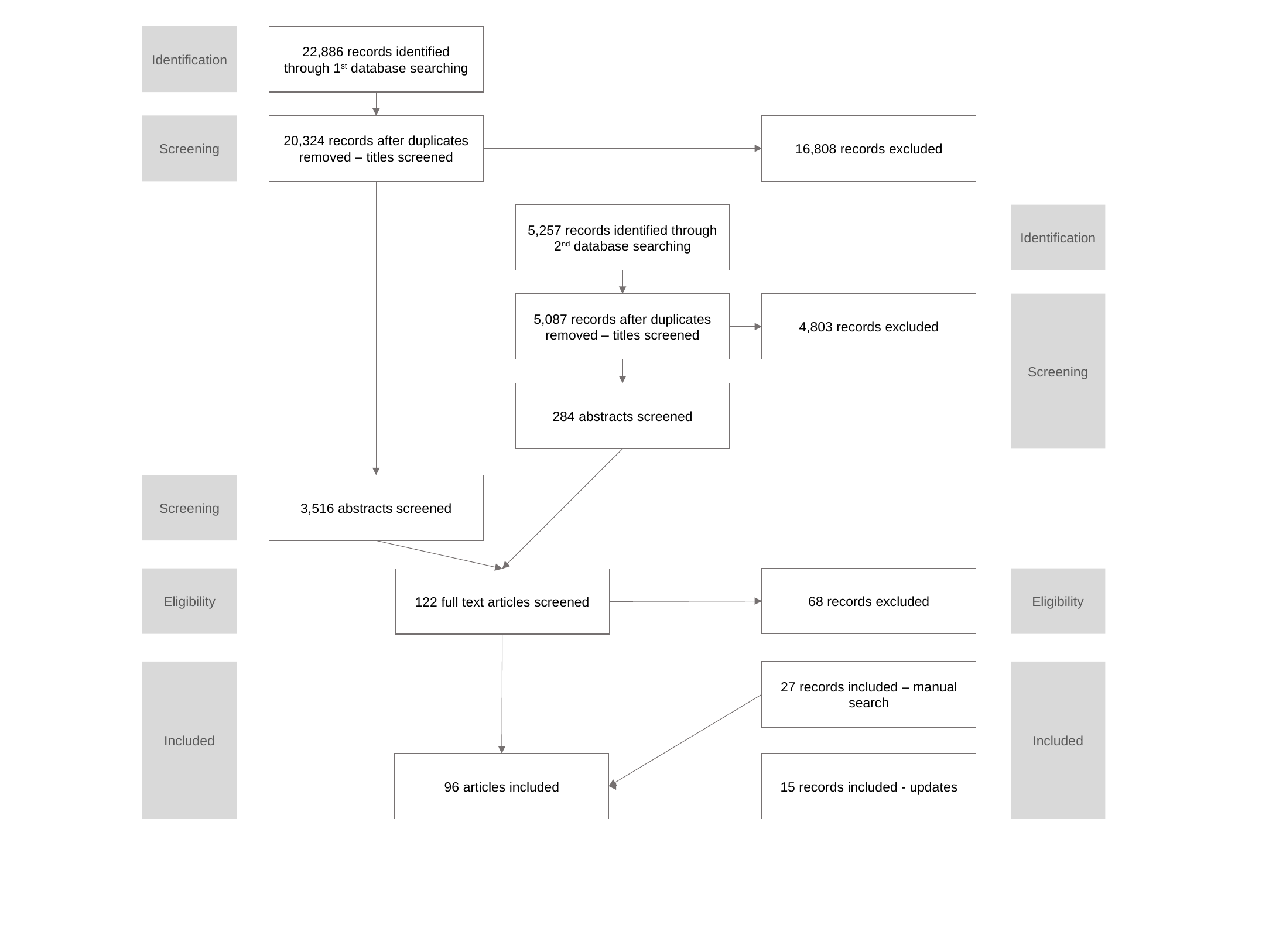

Identification
22,886 records identified through 1st database searching
Screening
20,324 records after duplicates removed – titles screened
16,808 records excluded
5,257 records identified through 2nd database searching
Identification
4,803 records excluded
Screening
5,087 records after duplicates removed – titles screened
284 abstracts screened
Screening
3,516 abstracts screened
Eligibility
68 records excluded
Eligibility
122 full text articles screened
Included
Included
27 records included – manual search
96 articles included
15 records included - updates